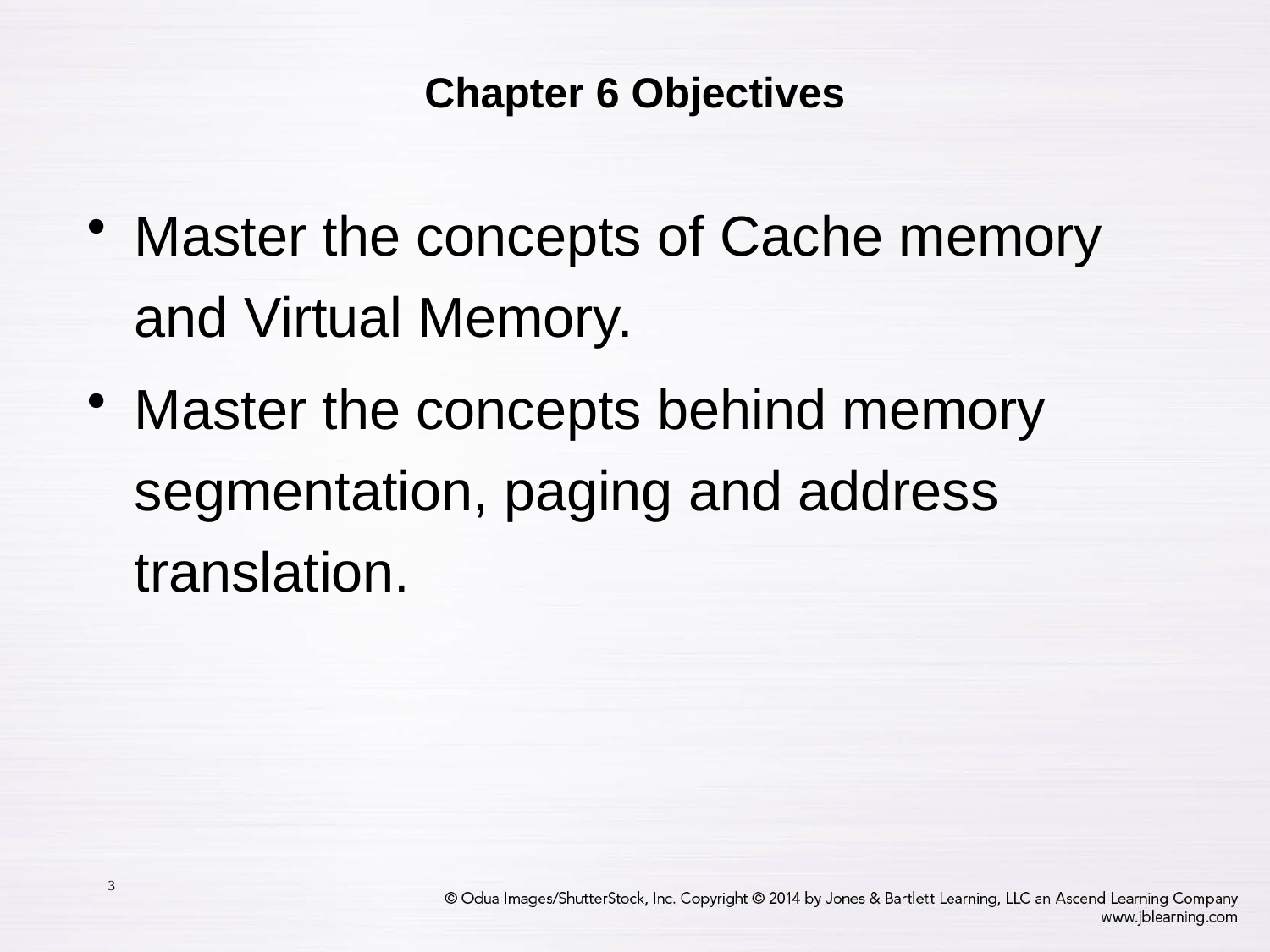

# Chapter 6 Objectives
Master the concepts of Cache memory and Virtual Memory.
Master the concepts behind memory segmentation, paging and address translation.
3